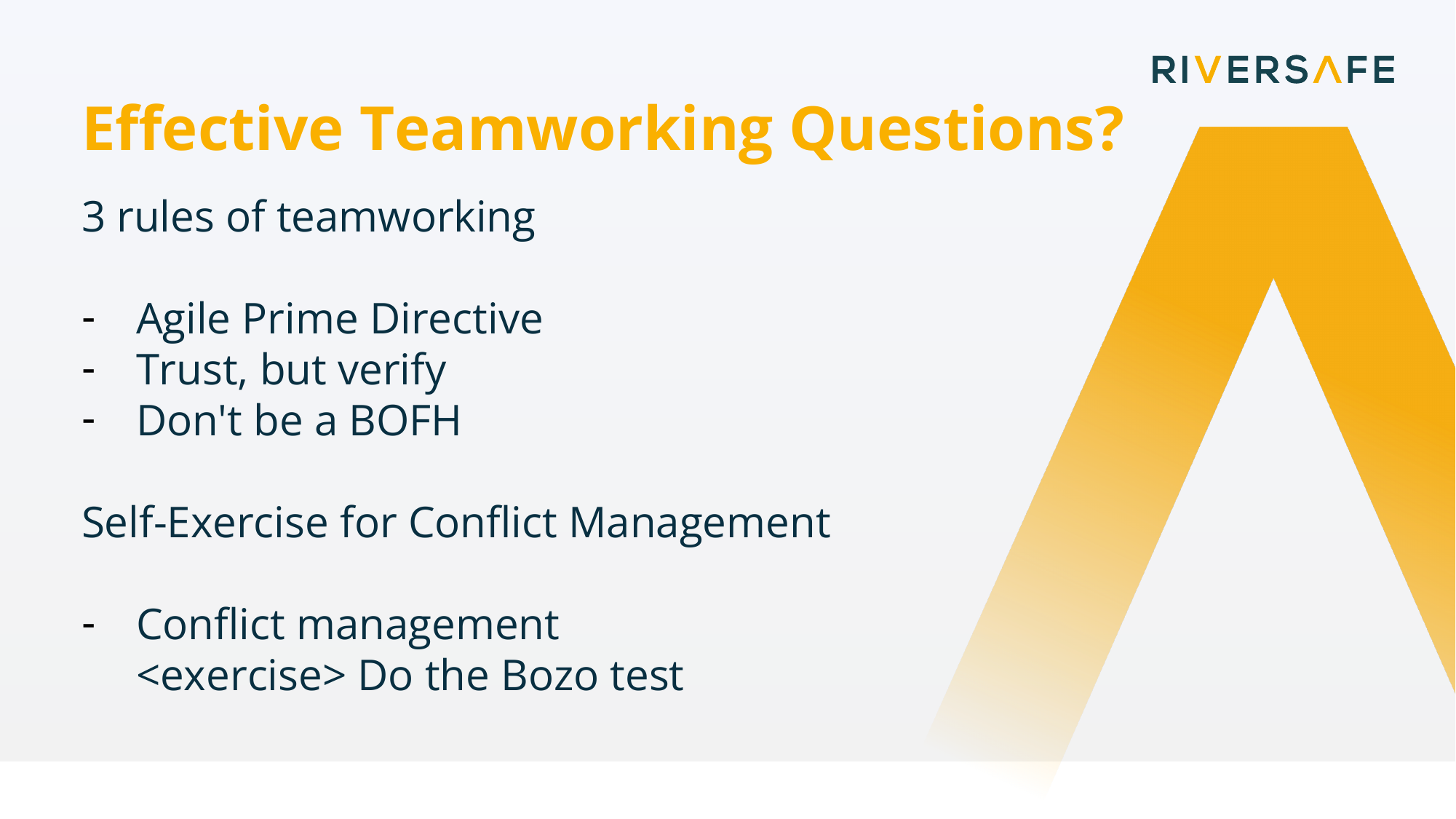

Effective Teamworking Questions?
3 rules of teamworking

Agile Prime Directive
Trust, but verify
Don't be a BOFH
Self-Exercise for Conflict Management

Conflict management
<exercise> Do the Bozo test